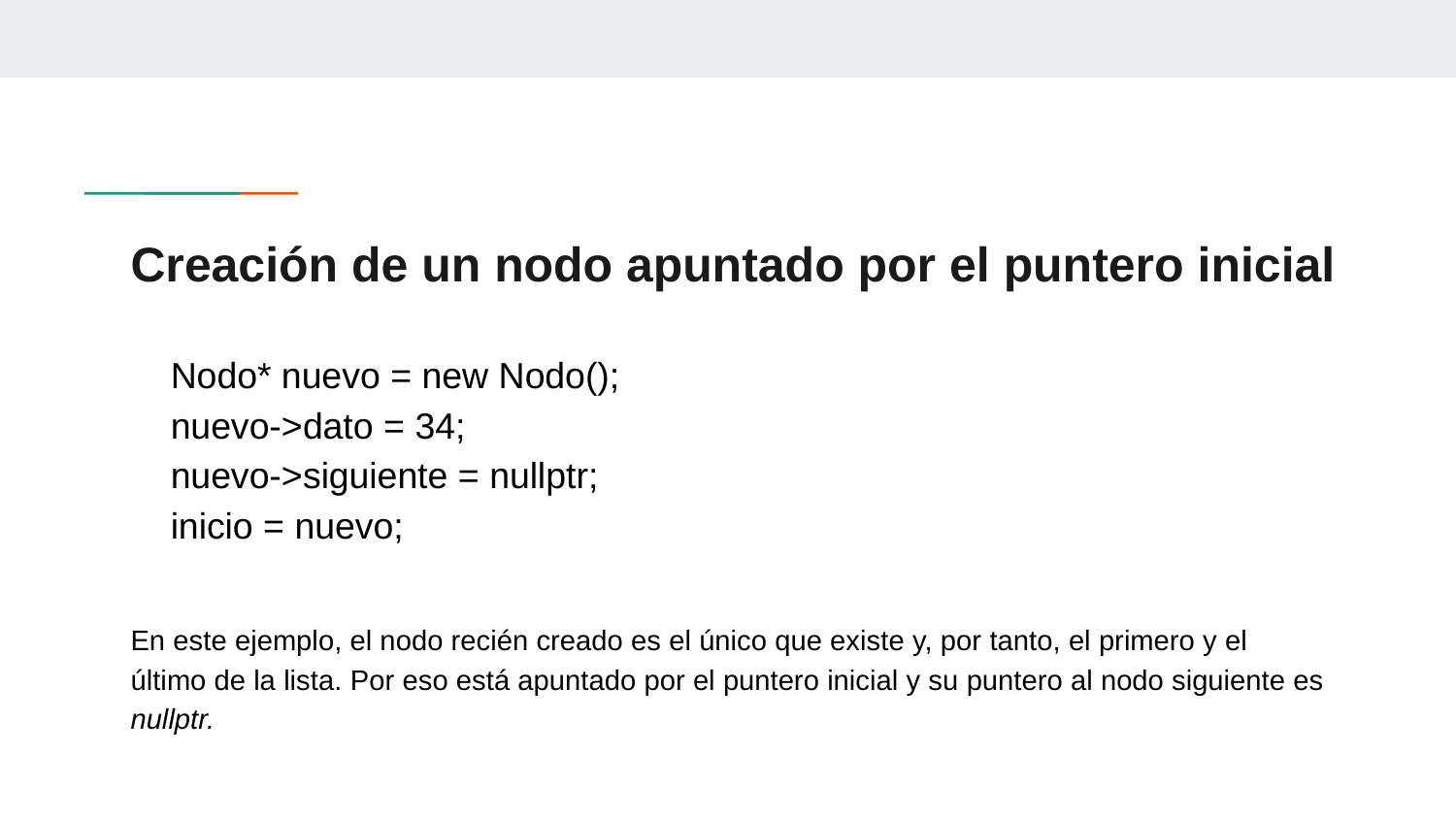

# Creación de un nodo apuntado por el puntero inicial

Nodo* nuevo = new Nodo();
nuevo->dato = 34;
nuevo->siguiente = nullptr;
inicio = nuevo;

En este ejemplo, el nodo recién creado es el único que existe y, por tanto, el primero y el último de la lista. Por eso está apuntado por el puntero inicial y su puntero al nodo siguiente es nullptr.